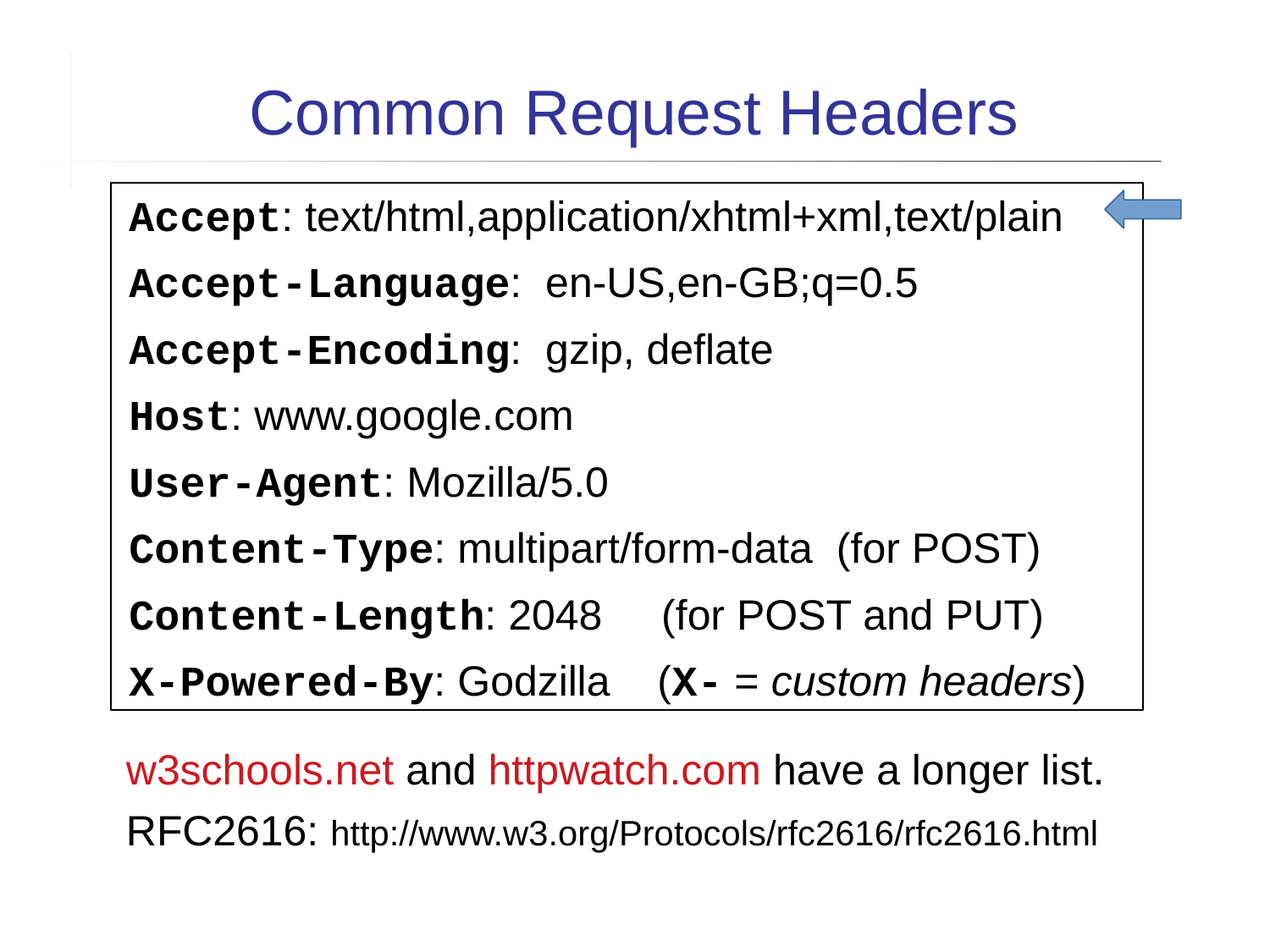

Common Request Headers
Accept: text/html,application/xhtml+xml,text/plain
Accept-Language:  en-US,en-GB;q=0.5
Accept-Encoding:  gzip, deflate
Host: www.google.com
User-Agent: Mozilla/5.0
Content-Type: multipart/form-data  (for POST)
Content-Length: 2048     (for POST and PUT)
X-Powered-By: Godzilla    (X- = custom headers)

w3schools.net and httpwatch.com have a longer list.
RFC2616: http://www.w3.org/Protocols/rfc2616/rfc2616.html